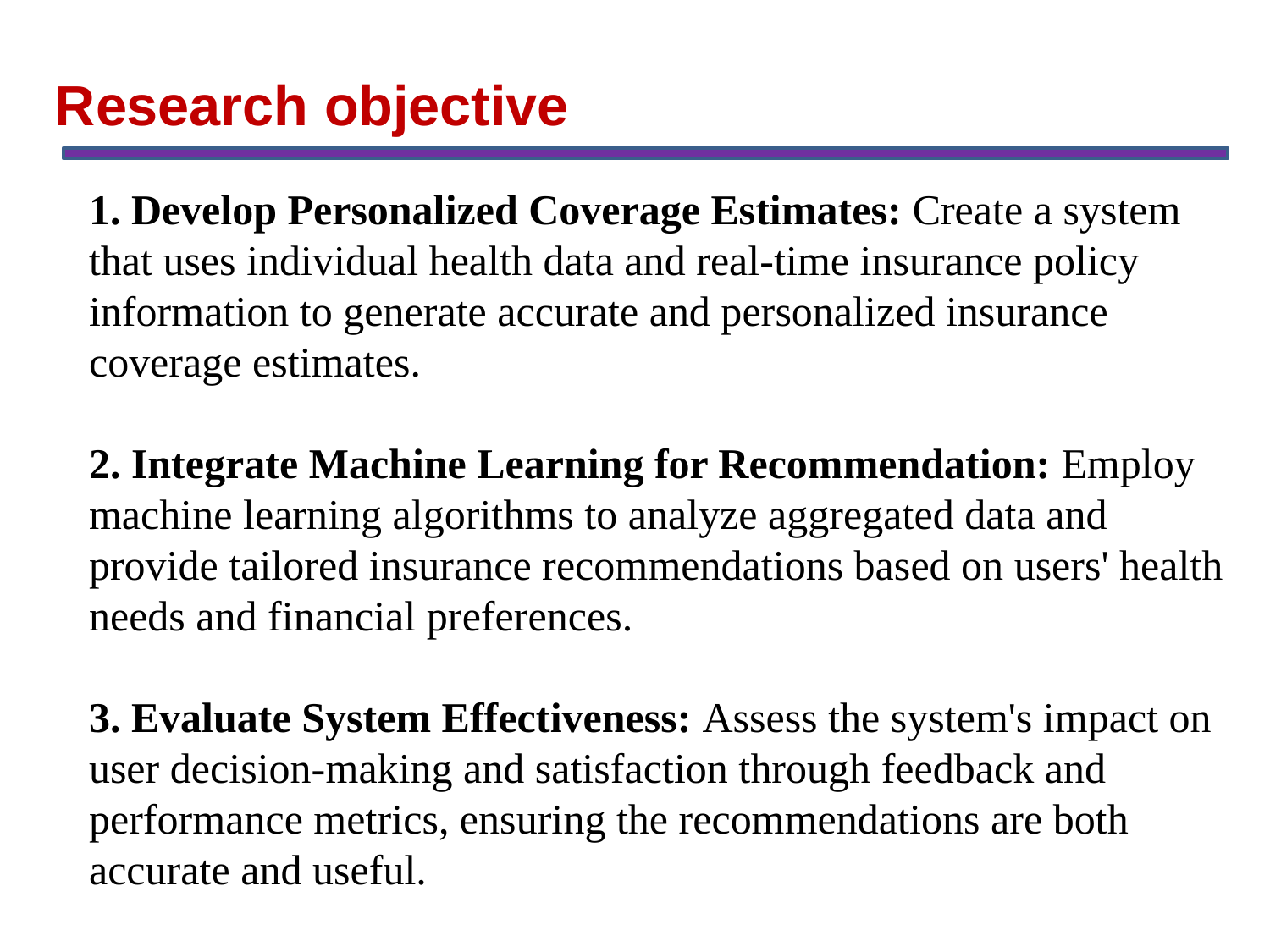

Research objective

1. Develop Personalized Coverage Estimates: Create a system that uses individual health data and real-time insurance policy information to generate accurate and personalized insurance coverage estimates.

2. Integrate Machine Learning for Recommendation: Employ machine learning algorithms to analyze aggregated data and provide tailored insurance recommendations based on users' health needs and financial preferences.

3. Evaluate System Effectiveness: Assess the system's impact on user decision-making and satisfaction through feedback and performance metrics, ensuring the recommendations are both accurate and useful.